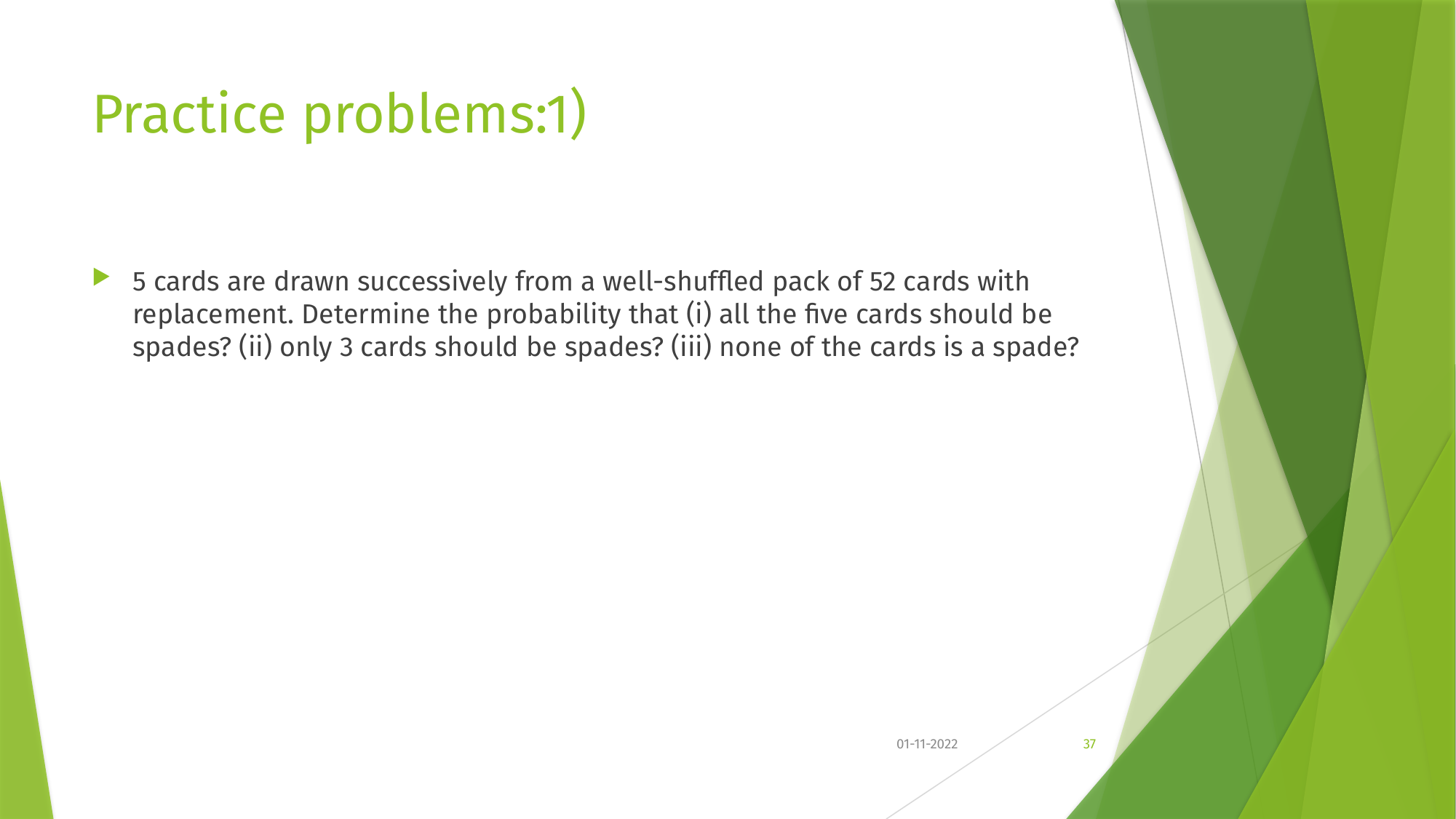

# Practice problems:1)
5 cards are drawn successively from a well-shuffled pack of 52 cards with replacement. Determine the probability that (i) all the five cards should be spades? (ii) only 3 cards should be spades? (iii) none of the cards is a spade?
01-11-2022
37